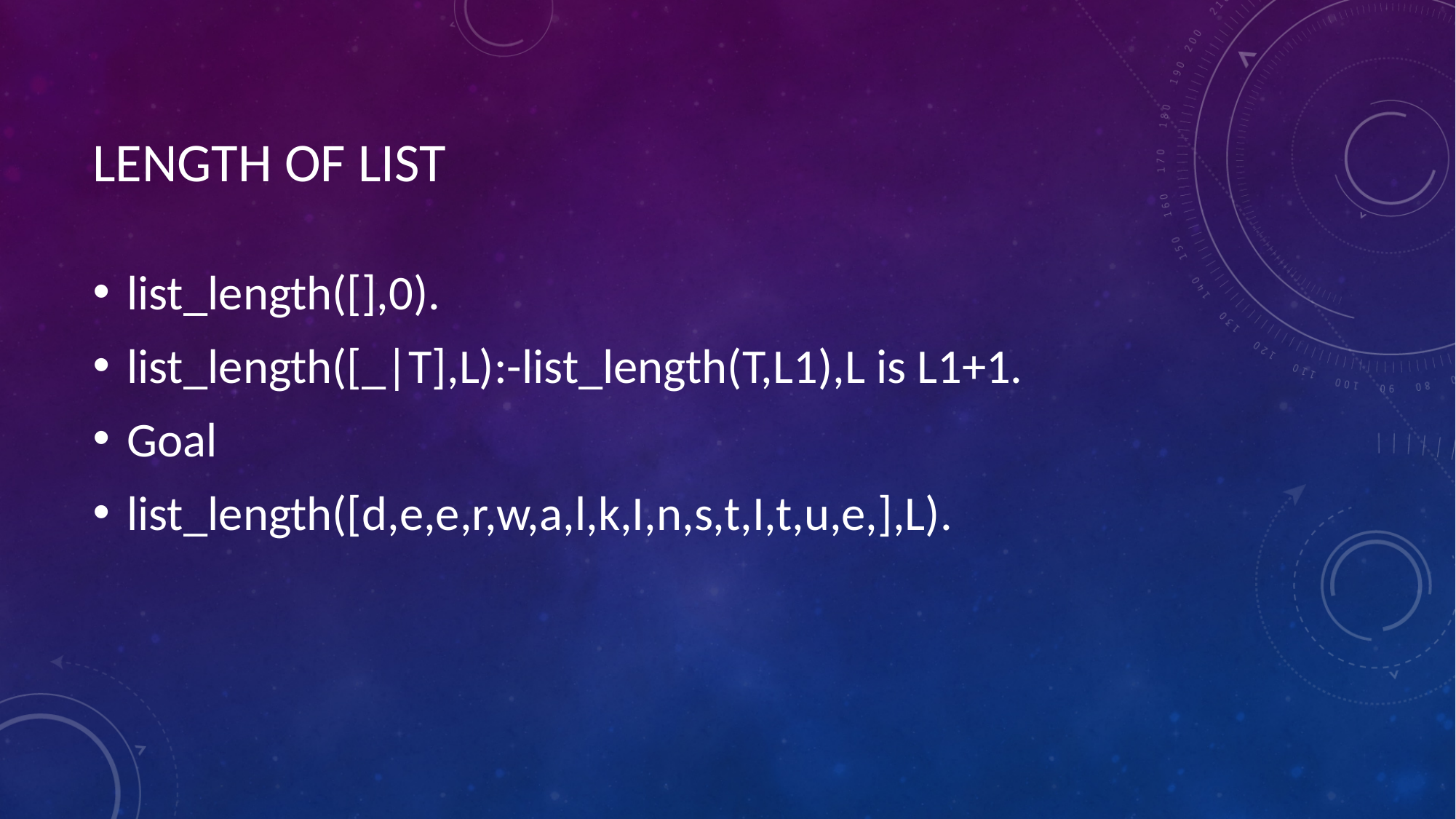

# Length of List
list_length([],0).
list_length([_|T],L):-list_length(T,L1),L is L1+1.
Goal
list_length([d,e,e,r,w,a,l,k,I,n,s,t,I,t,u,e,],L).